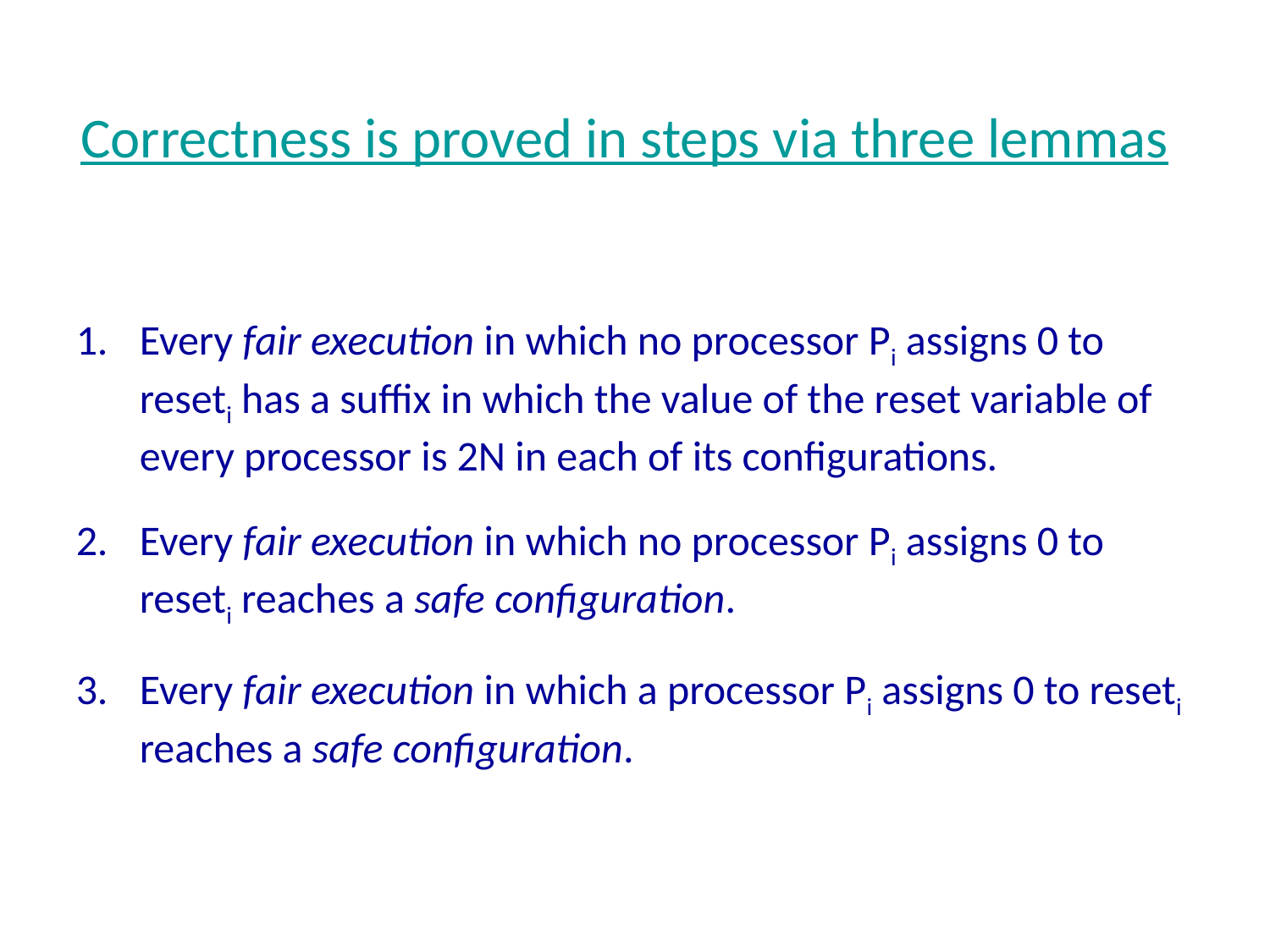

Correctness is proved in steps via three lemmas
Every fair execution in which no processor Pi assigns 0 to reseti has a suffix in which the value of the reset variable of every processor is 2N in each of its configurations.
Every fair execution in which no processor Pi assigns 0 to reseti reaches a safe configuration.
Every fair execution in which a processor Pi assigns 0 to reseti reaches a safe configuration.